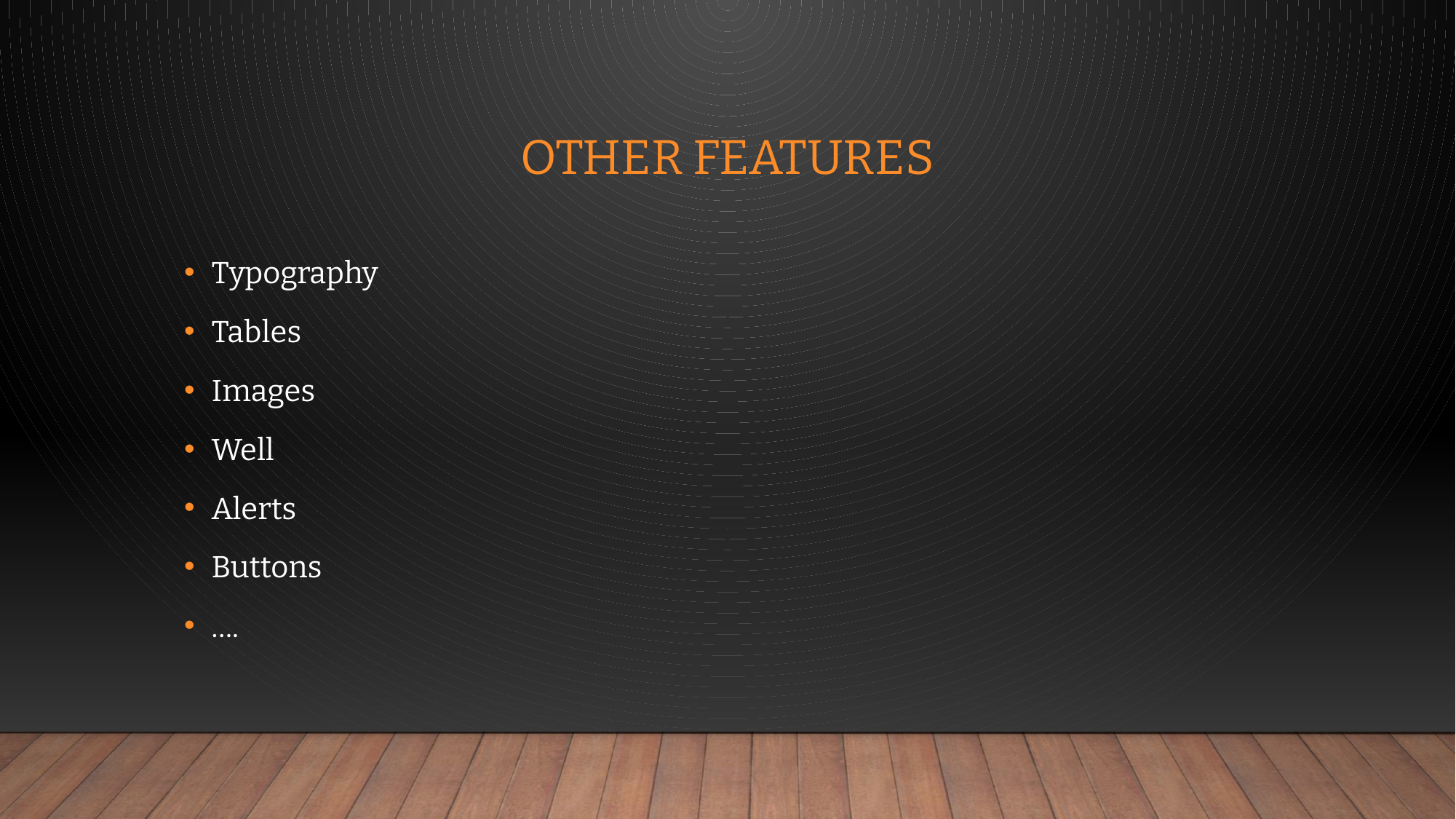

# Other features
Typography
Tables
Images
Well
Alerts
Buttons
….